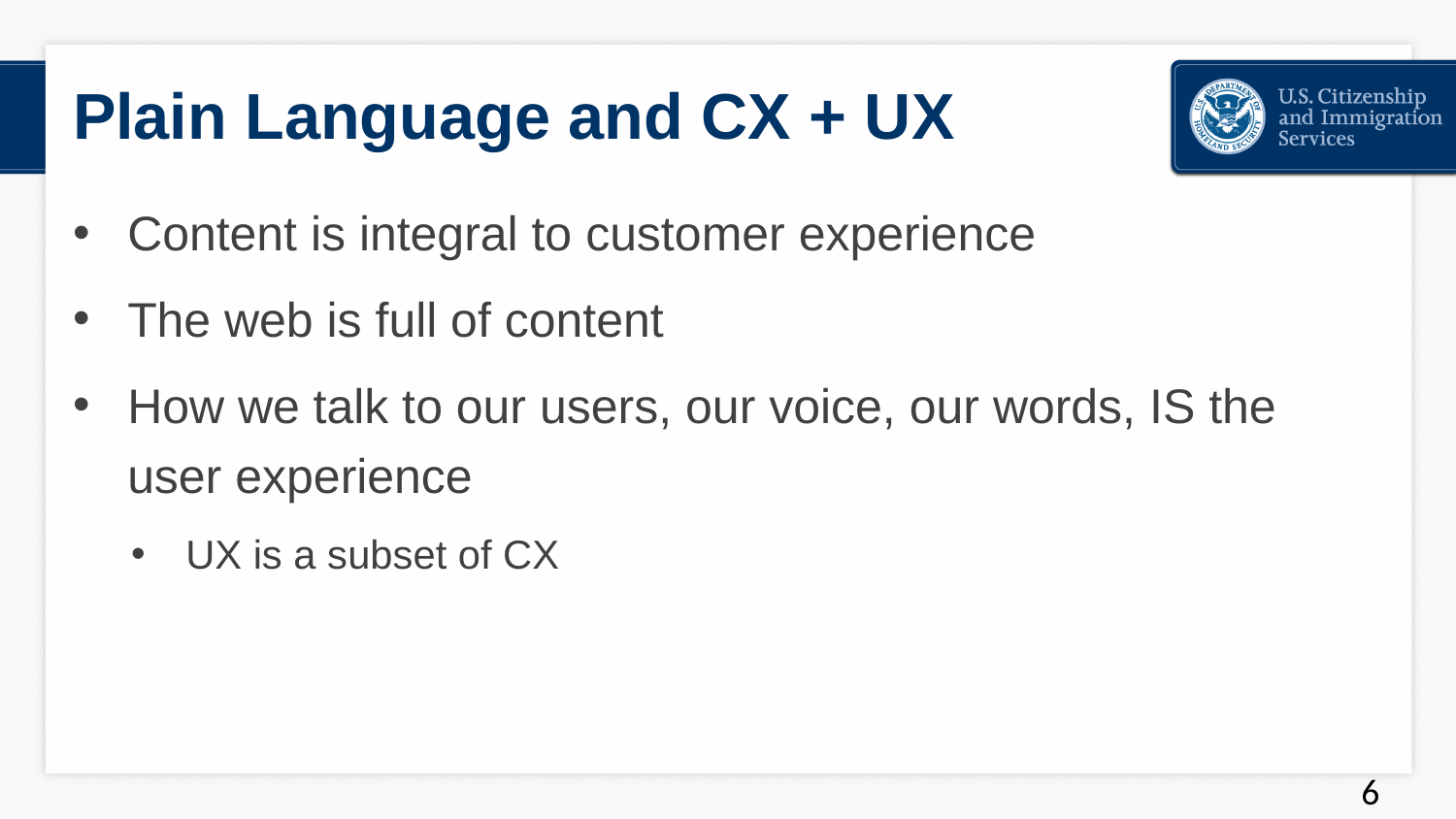

# Plain Language and CX + UX
Content is integral to customer experience
The web is full of content
How we talk to our users, our voice, our words, IS the user experience
UX is a subset of CX
6